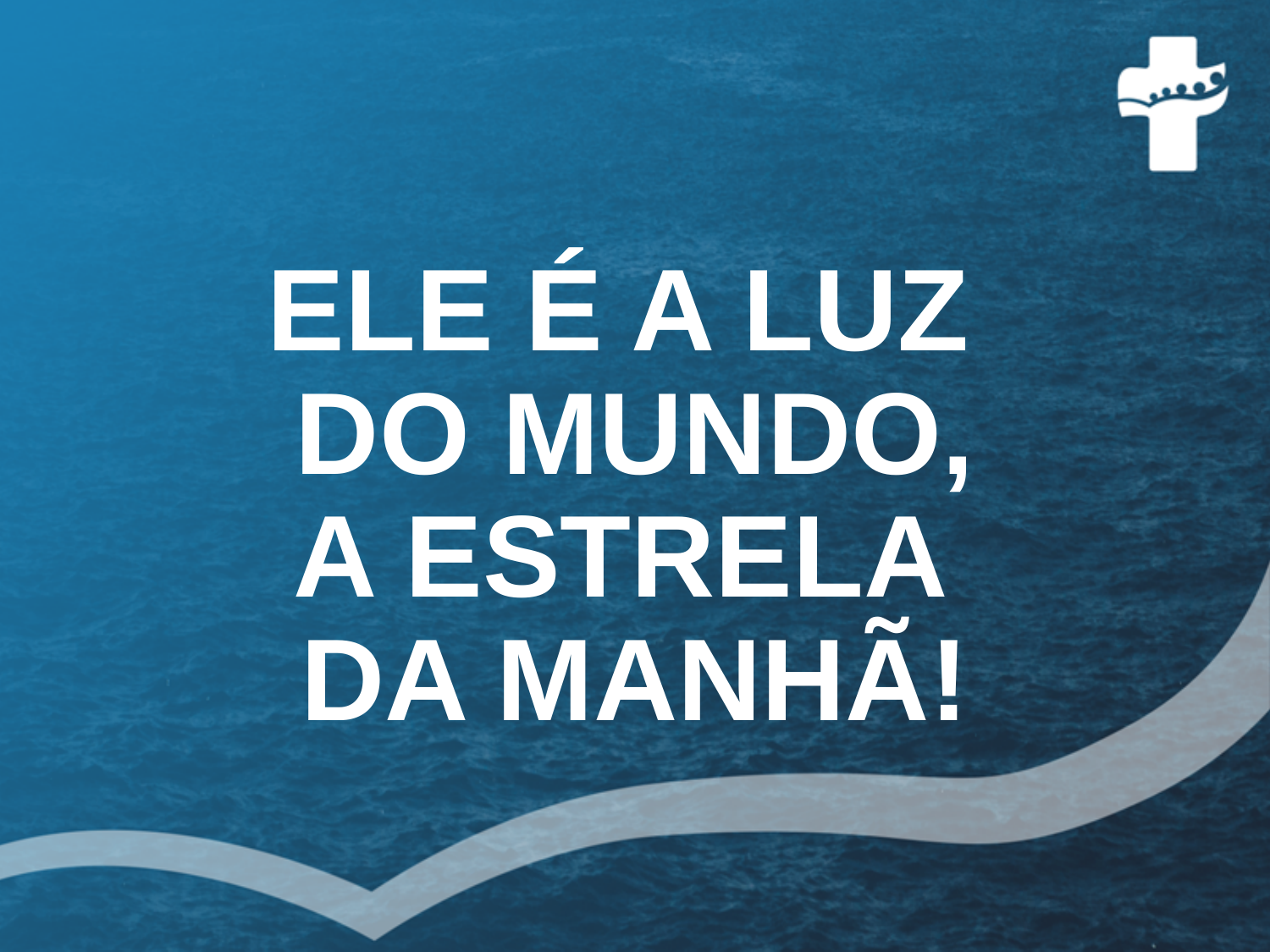

# ELE É A LUZ DO MUNDO, A ESTRELA DA MANHÃ!